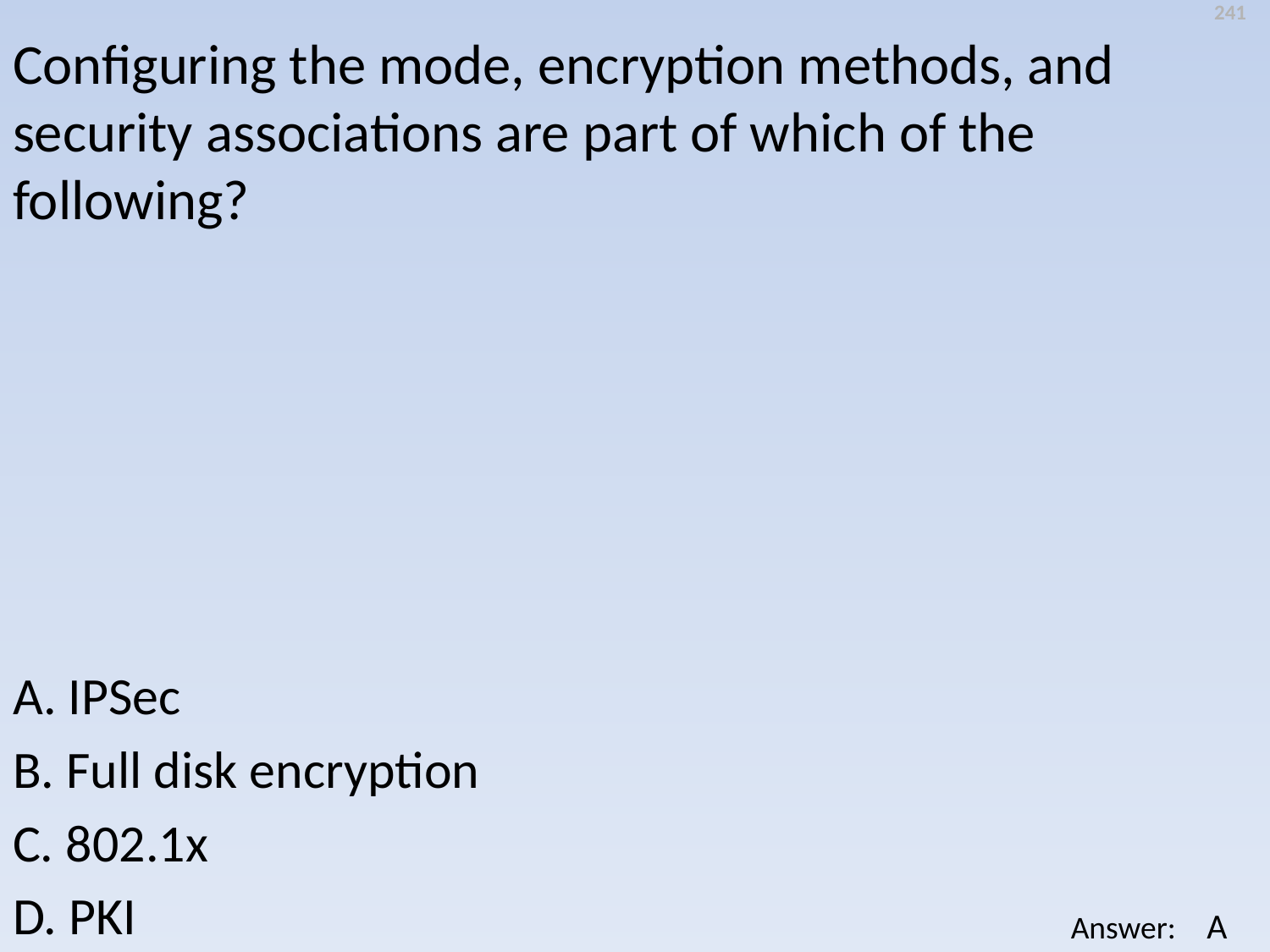

241
Configuring the mode, encryption methods, and security associations are part of which of the following?
A. IPSec
B. Full disk encryption
C. 802.1x
D. PKI
A